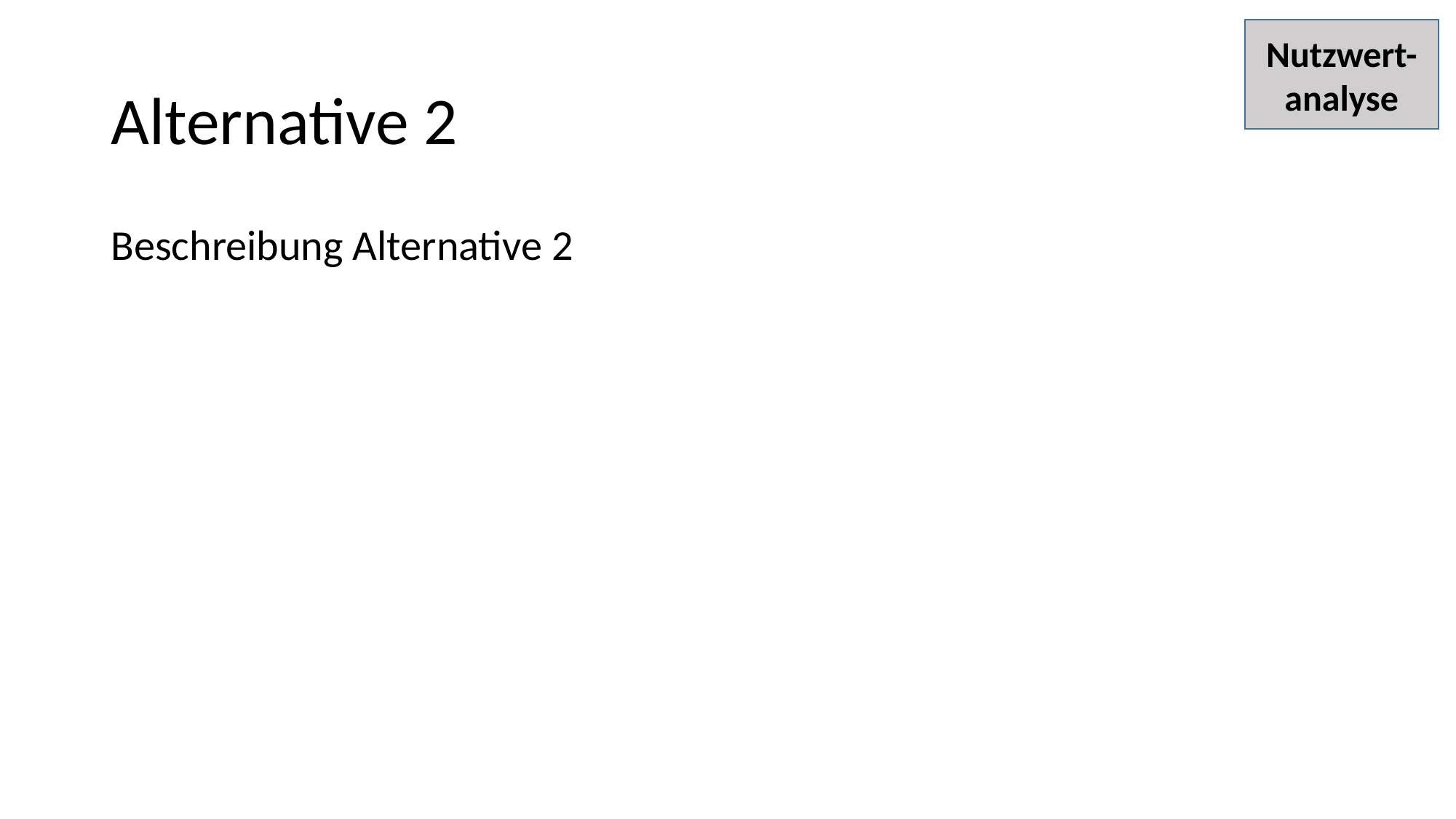

Nutzwert-analyse
# Alternative 2
Beschreibung Alternative 2